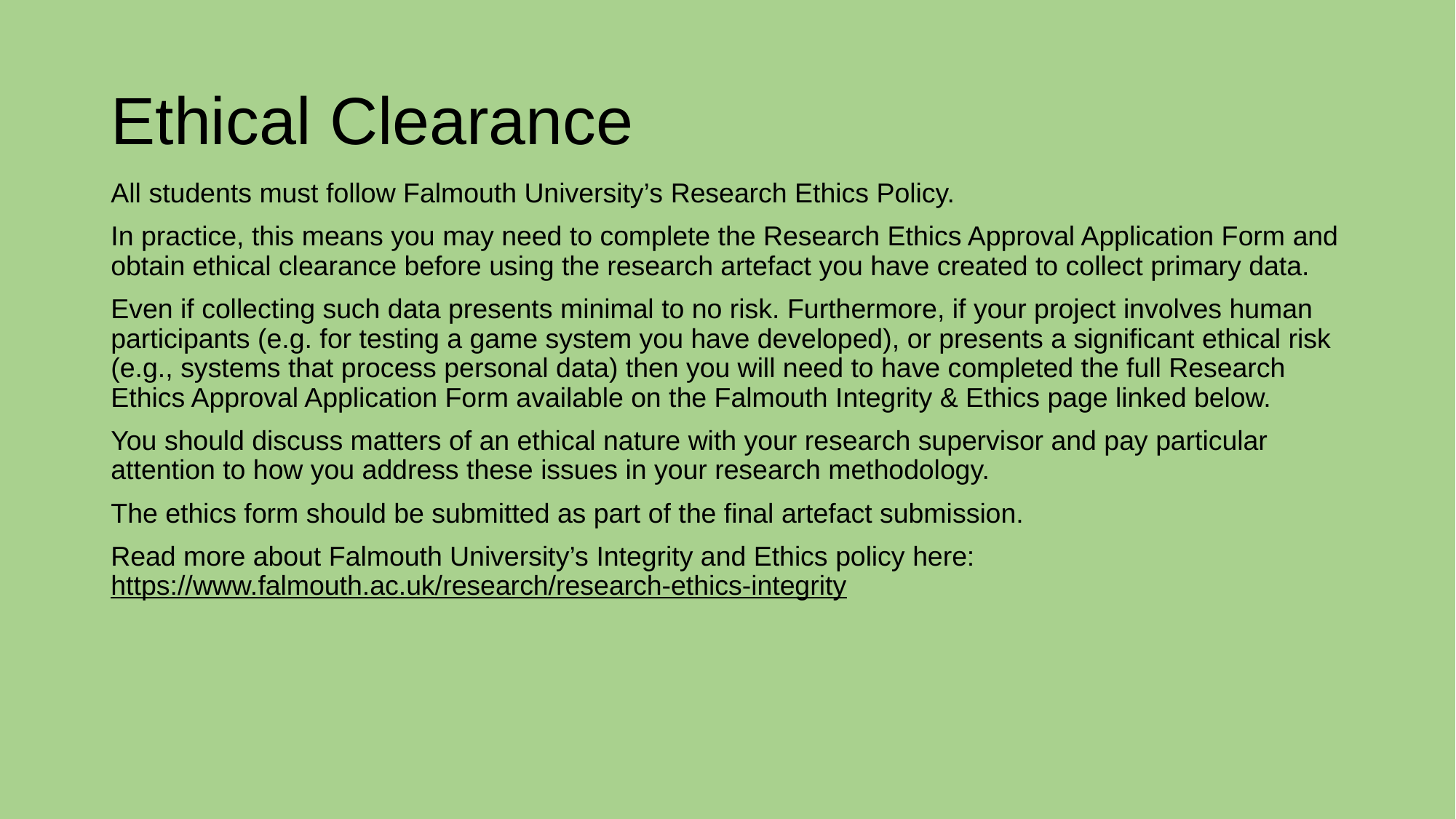

# Ethical Clearance
All students must follow Falmouth University’s Research Ethics Policy.
In practice, this means you may need to complete the Research Ethics Approval Application Form and obtain ethical clearance before using the research artefact you have created to collect primary data.
Even if collecting such data presents minimal to no risk. Furthermore, if your project involves human participants (e.g. for testing a game system you have developed), or presents a significant ethical risk (e.g., systems that process personal data) then you will need to have completed the full Research Ethics Approval Application Form available on the Falmouth Integrity & Ethics page linked below.
You should discuss matters of an ethical nature with your research supervisor and pay particular attention to how you address these issues in your research methodology.
The ethics form should be submitted as part of the final artefact submission.
Read more about Falmouth University’s Integrity and Ethics policy here:
https://www.falmouth.ac.uk/research/research-ethics-integrity